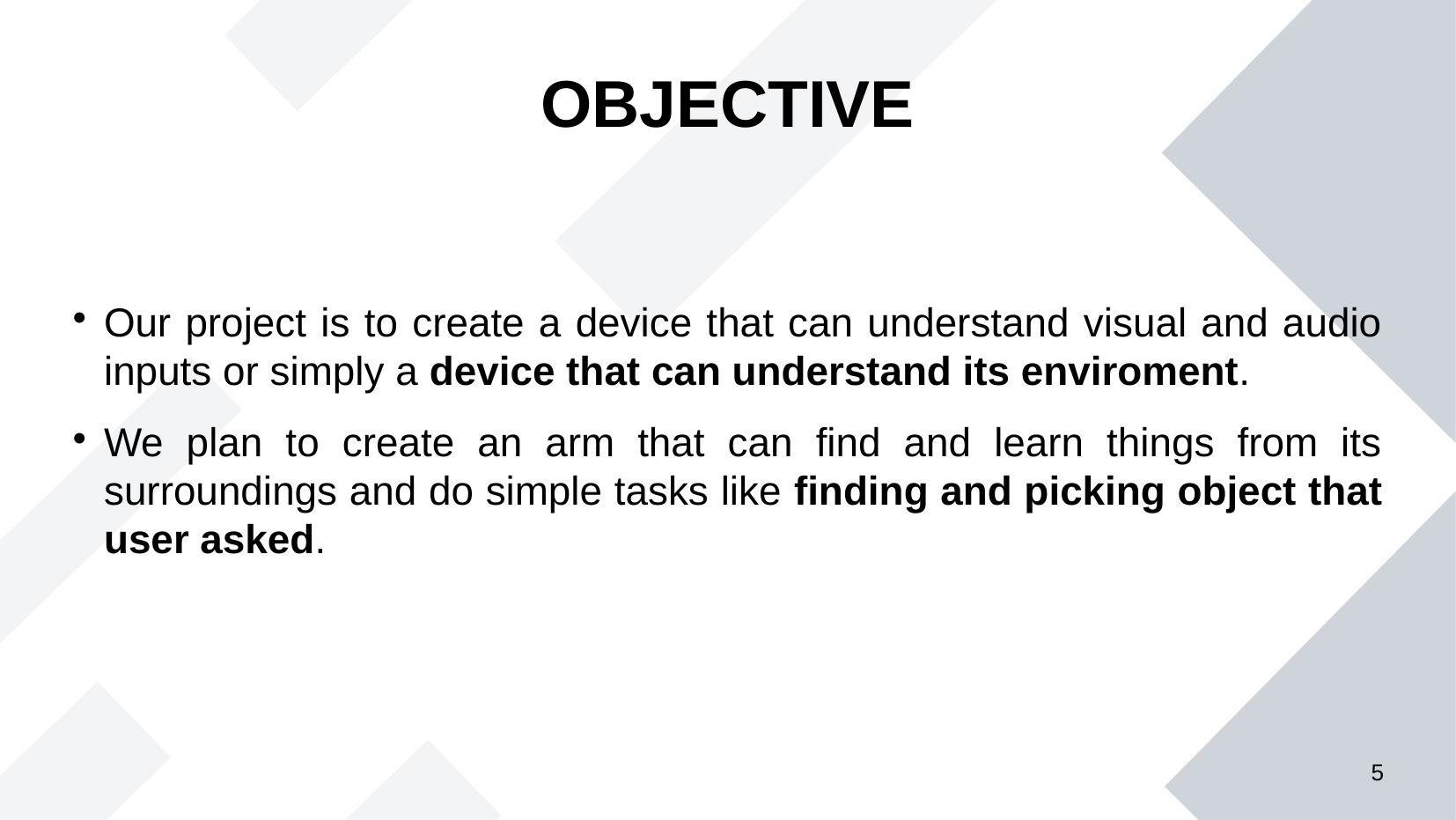

# OBJECTIVE
Our project is to create a device that can understand visual and audio inputs or simply a device that can understand its enviroment.
We plan to create an arm that can find and learn things from its surroundings and do simple tasks like finding and picking object that user asked.
5